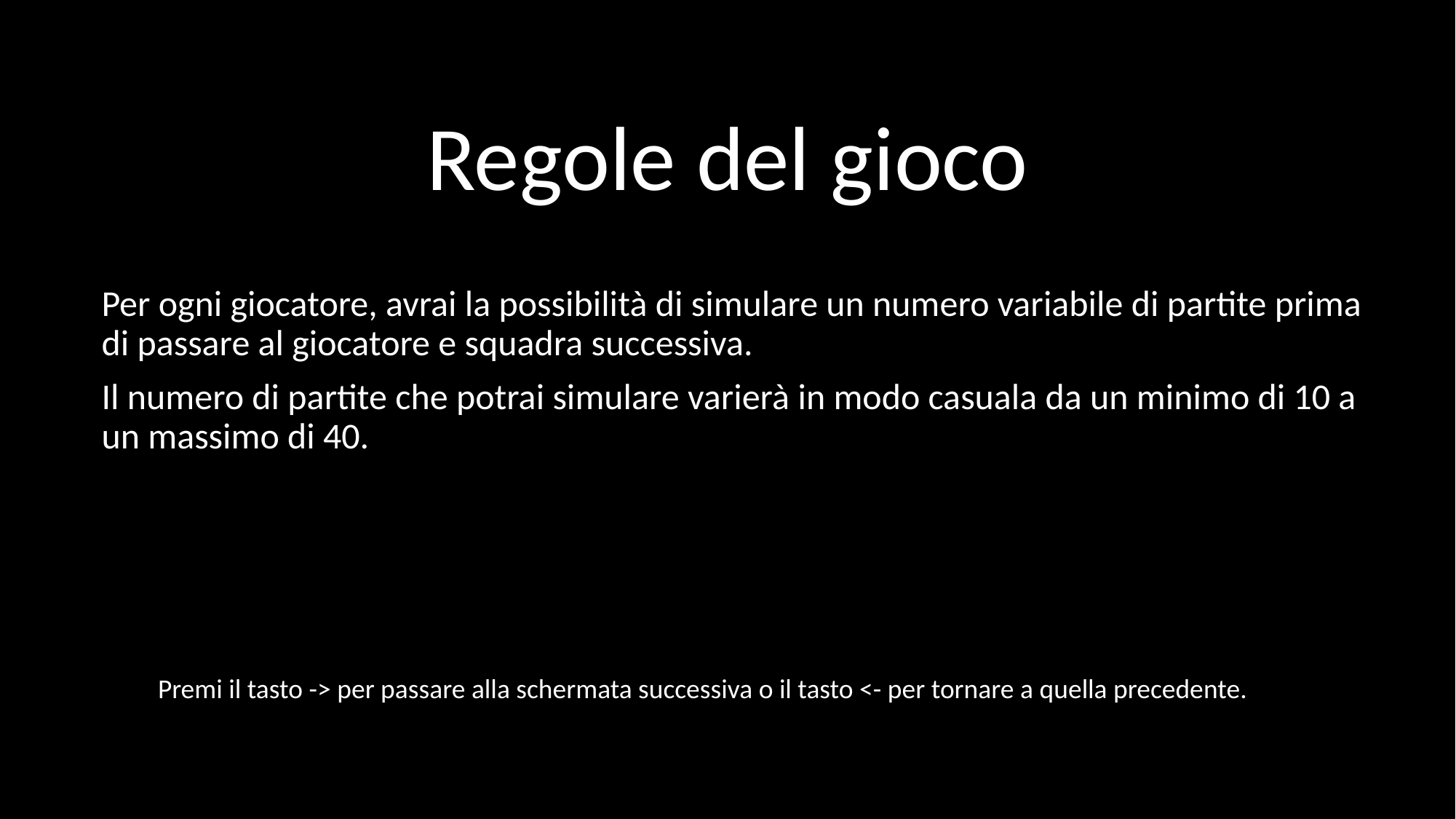

# Regole del gioco
Per ogni giocatore, avrai la possibilità di simulare un numero variabile di partite prima di passare al giocatore e squadra successiva.
Il numero di partite che potrai simulare varierà in modo casuala da un minimo di 10 a un massimo di 40.

Premi il tasto -> per passare alla schermata successiva o il tasto <- per tornare a quella precedente.